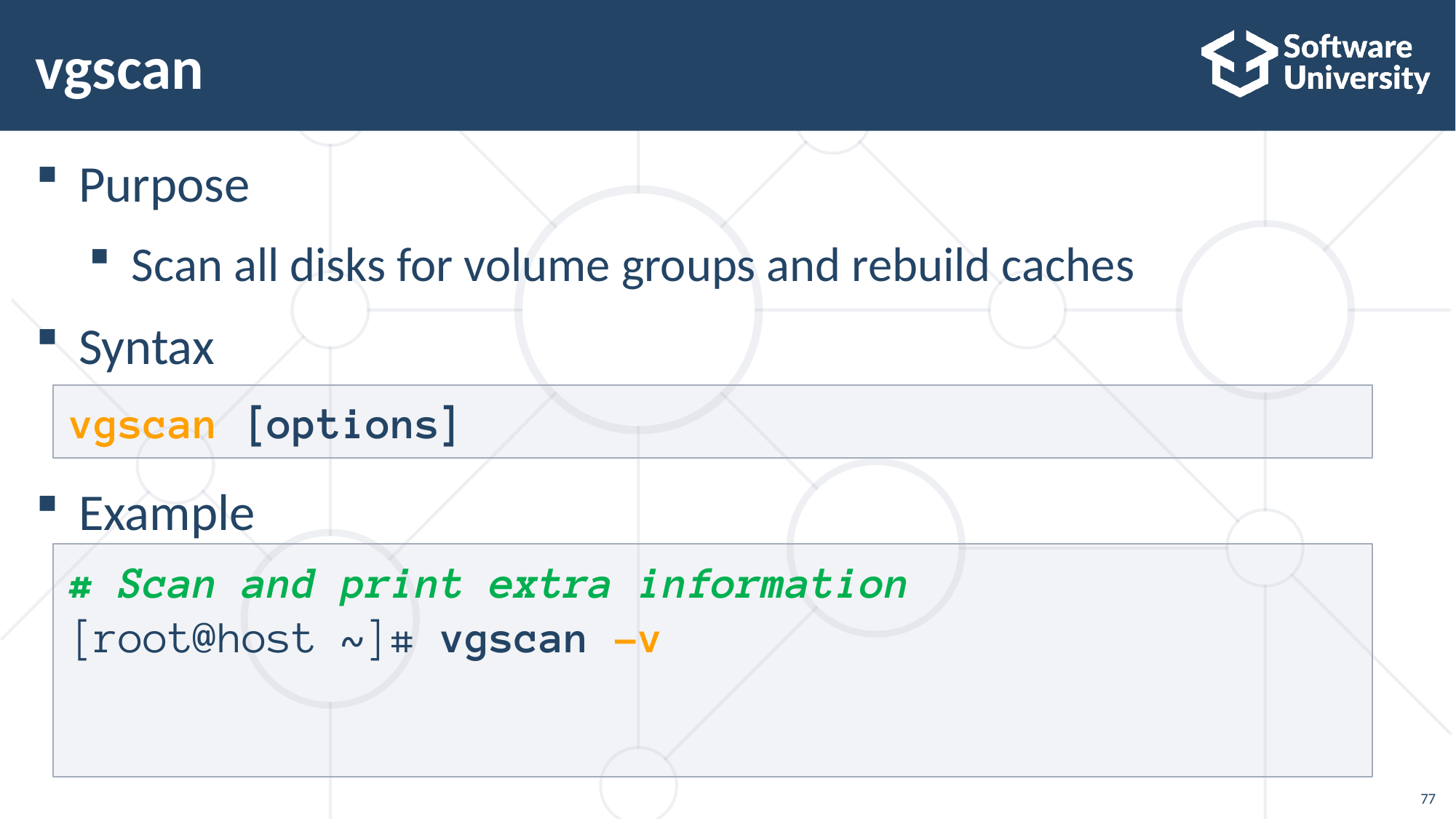

# vgscan
Purpose
Scan all disks for volume groups and rebuild caches
Syntax

Example

vgscan [options]
# Scan and print extra information
[root@host ~]# vgscan -v
77